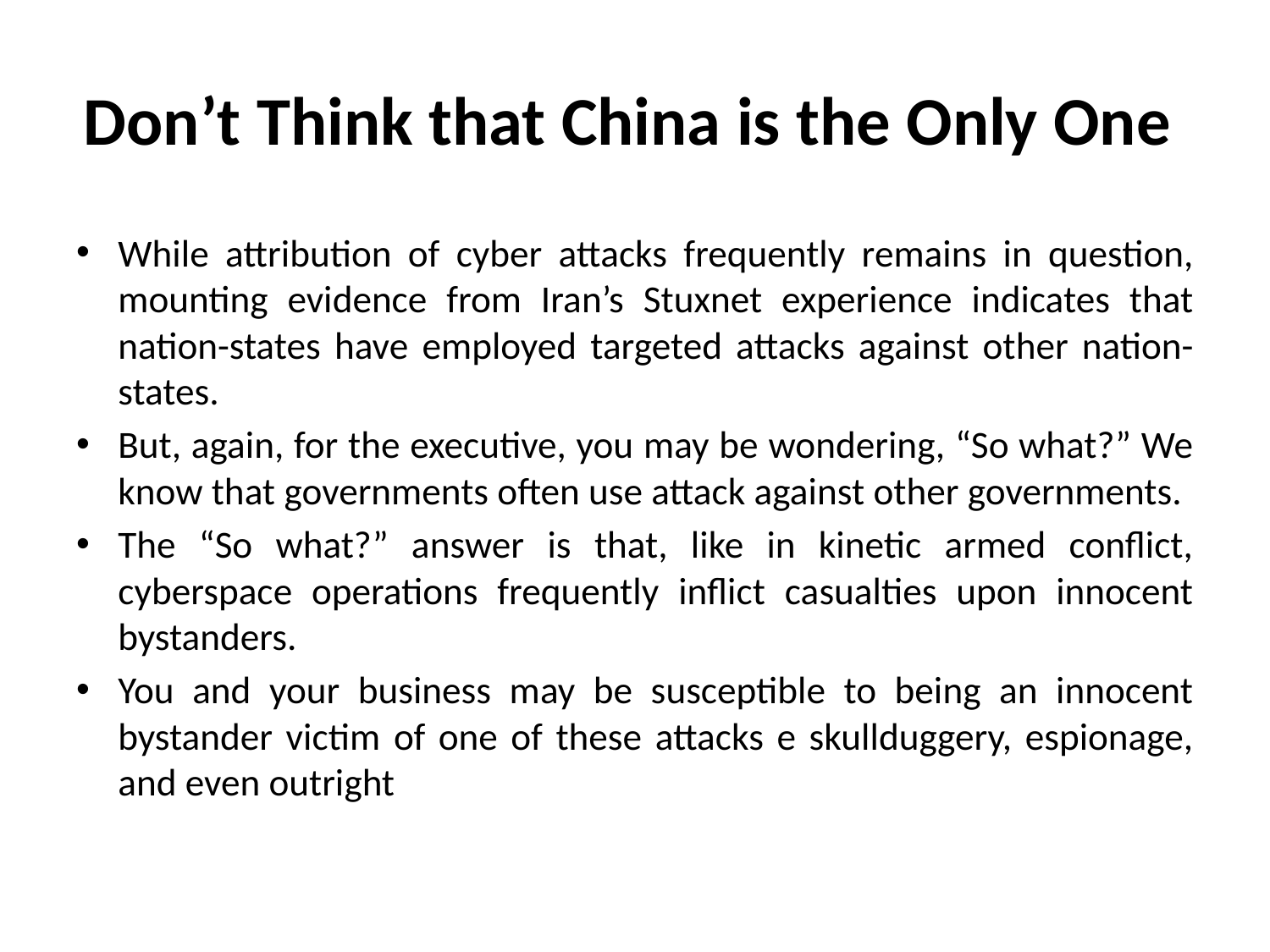

# Don’t Think that China is the Only One
While attribution of cyber attacks frequently remains in question, mounting evidence from Iran’s Stuxnet experience indicates that nation-states have employed targeted attacks against other nation-states.
But, again, for the executive, you may be wondering, “So what?” We know that governments often use attack against other governments.
The “So what?” answer is that, like in kinetic armed conflict, cyberspace operations frequently inflict casualties upon innocent bystanders.
You and your business may be susceptible to being an innocent bystander victim of one of these attacks e skullduggery, espionage, and even outright